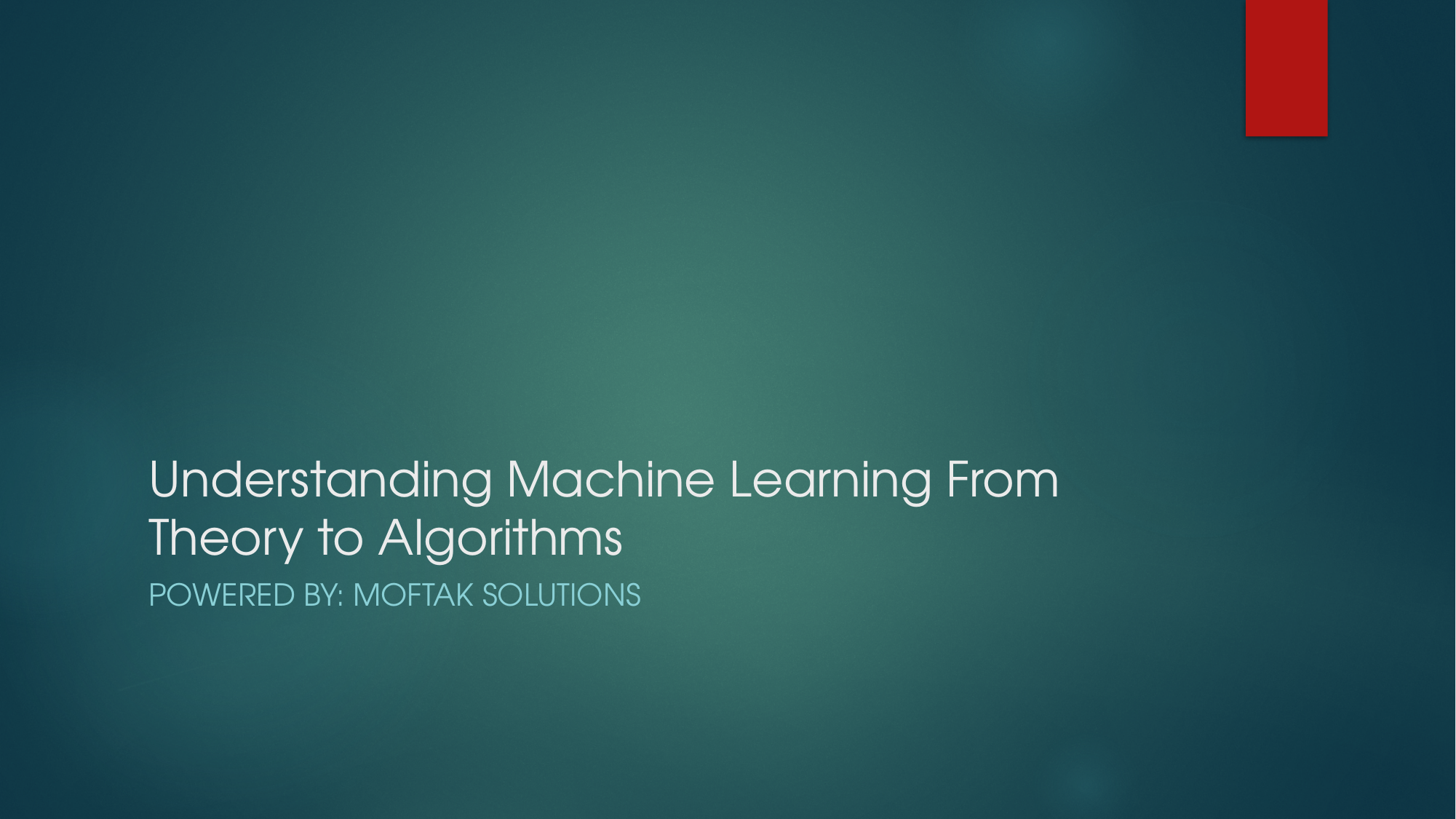

# Understanding Machine Learning From Theory to Algorithms
Powered by: Moftak solutions